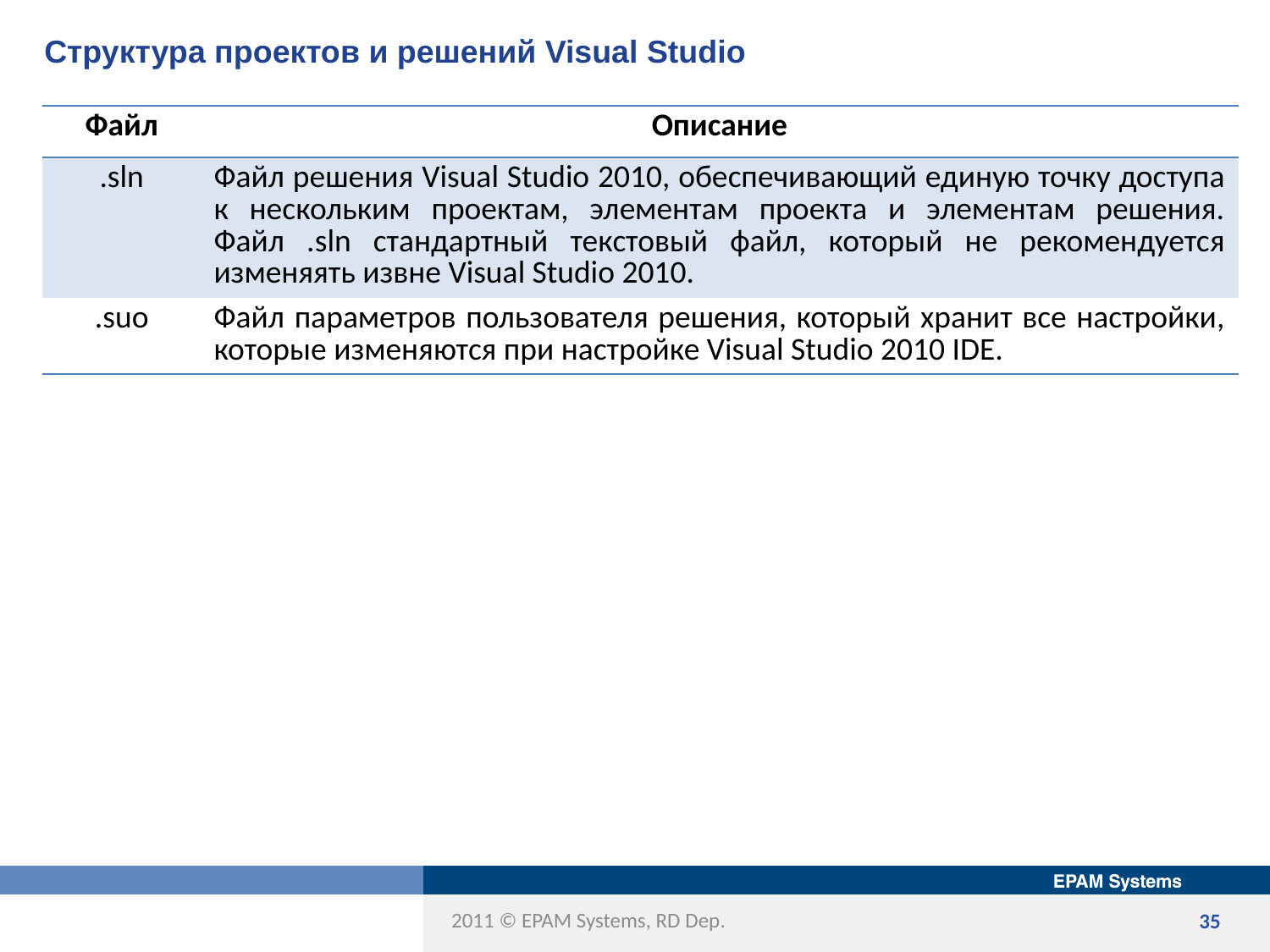

# Структура проектов и решений Visual Studio
| Файл | Описание |
| --- | --- |
| .sln | Файл решения Visual Studio 2010, обеспечивающий единую точку доступа к нескольким проектам, элементам проекта и элементам решения. Файл .sln стандартный текстовый файл, который не рекомендуется изменяять извне Visual Studio 2010. |
| .suo | Файл параметров пользователя решения, который хранит все настройки, которые изменяются при настройке Visual Studio 2010 IDE. |